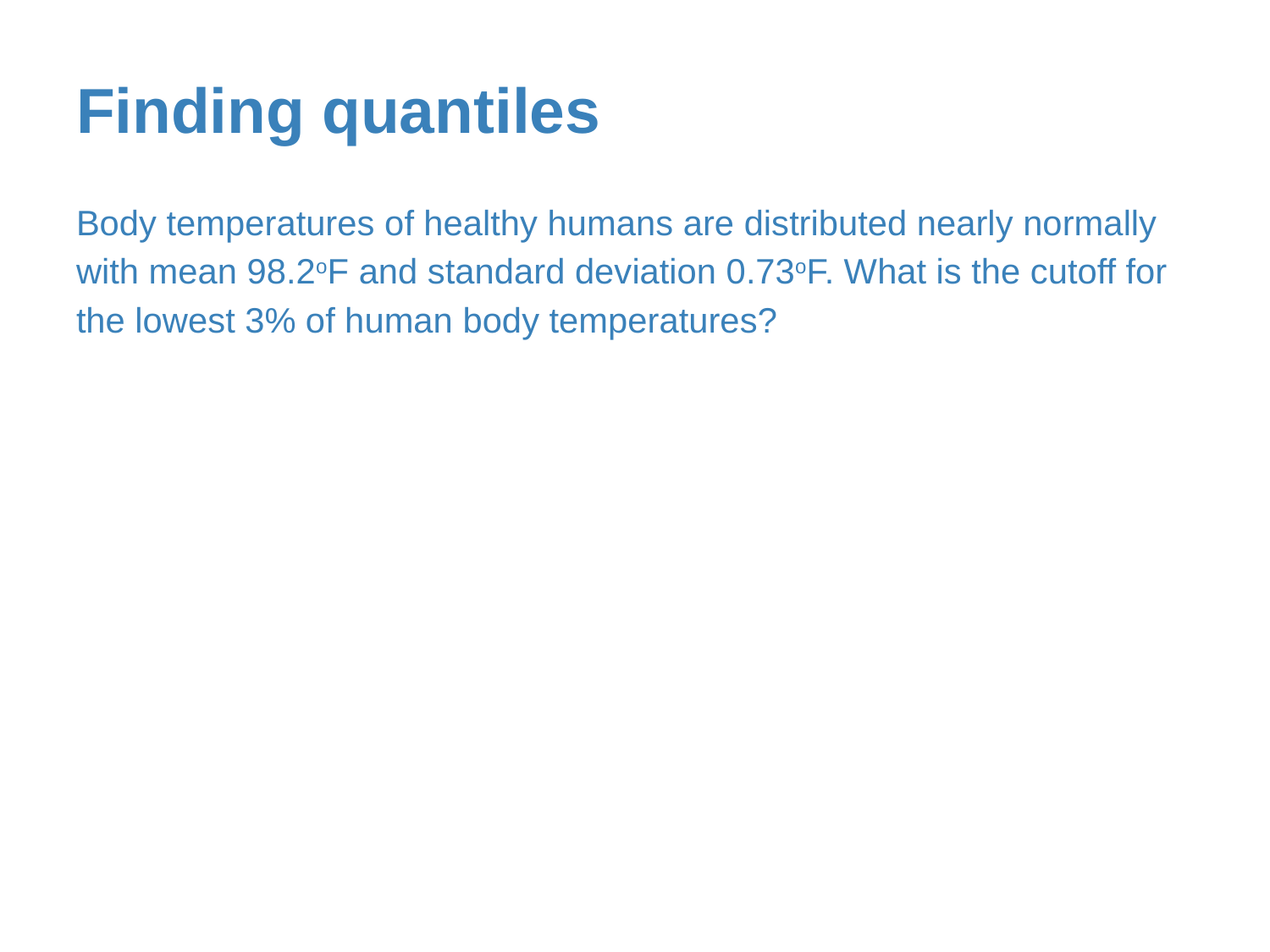

# Finding quantiles
Body temperatures of healthy humans are distributed nearly normally with mean 98.2oF and standard deviation 0.73oF. What is the cutoff for the lowest 3% of human body temperatures?